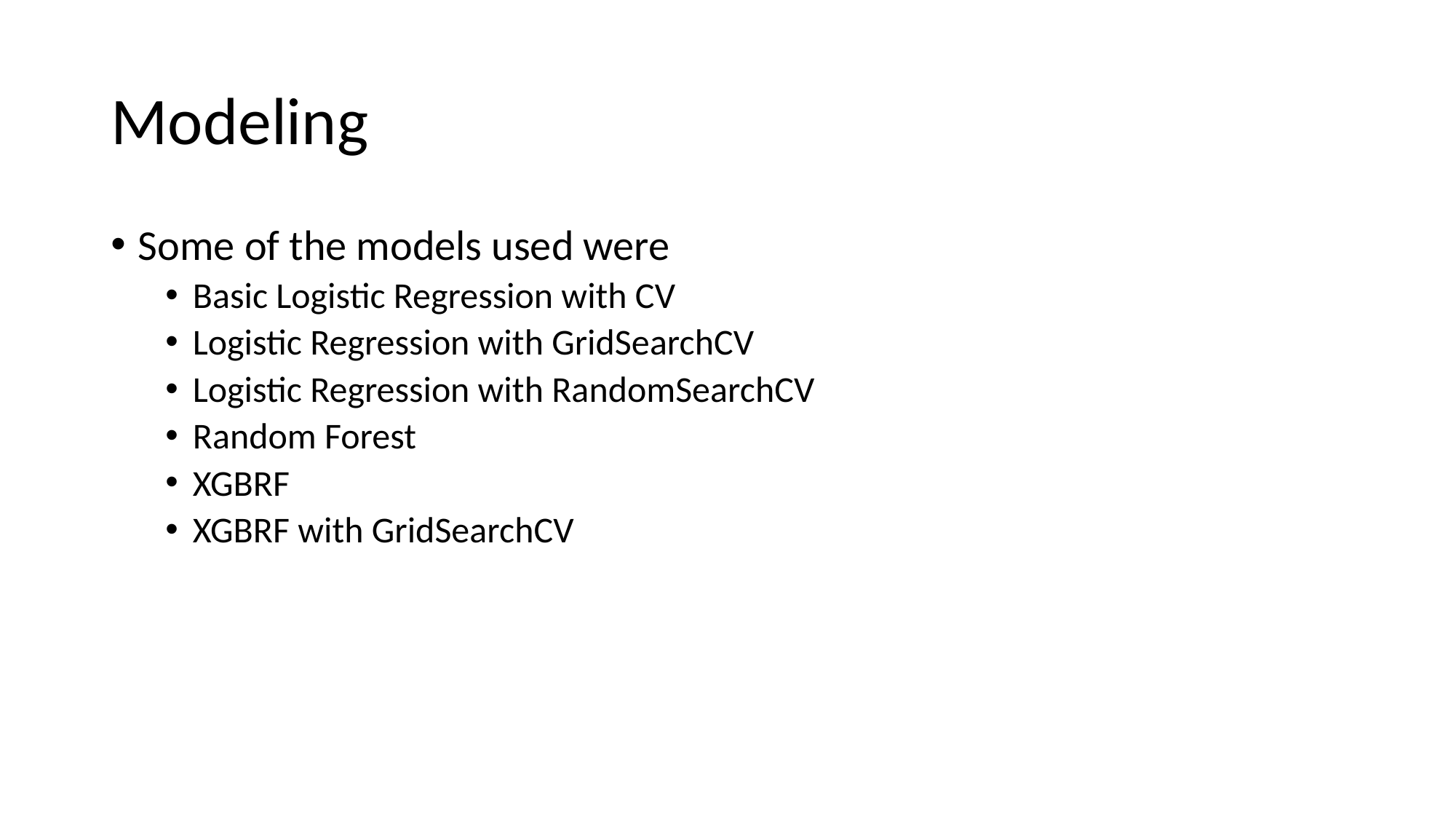

# Modeling
Some of the models used were
Basic Logistic Regression with CV
Logistic Regression with GridSearchCV
Logistic Regression with RandomSearchCV
Random Forest
XGBRF
XGBRF with GridSearchCV